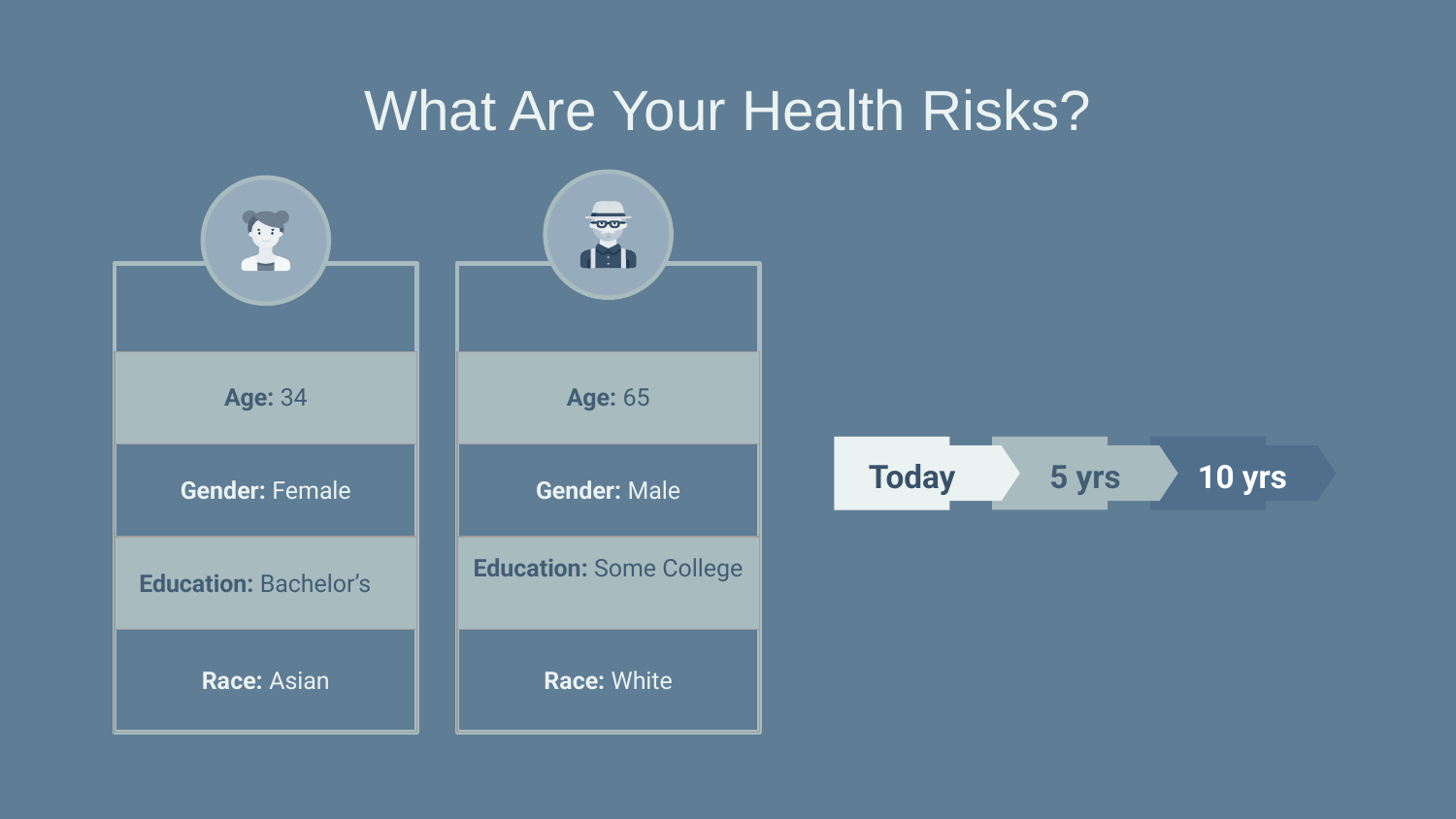

What Are Your Health Risks?

| Age: 34 |
| --- |
| Gender: Female |
| Education: Bachelor’s |
| Race: Asian |
| Age: 65 |
| --- |
| Gender: Male |
| Education: Some College |
| Race: White |

5 yrs
Today
10 yrs